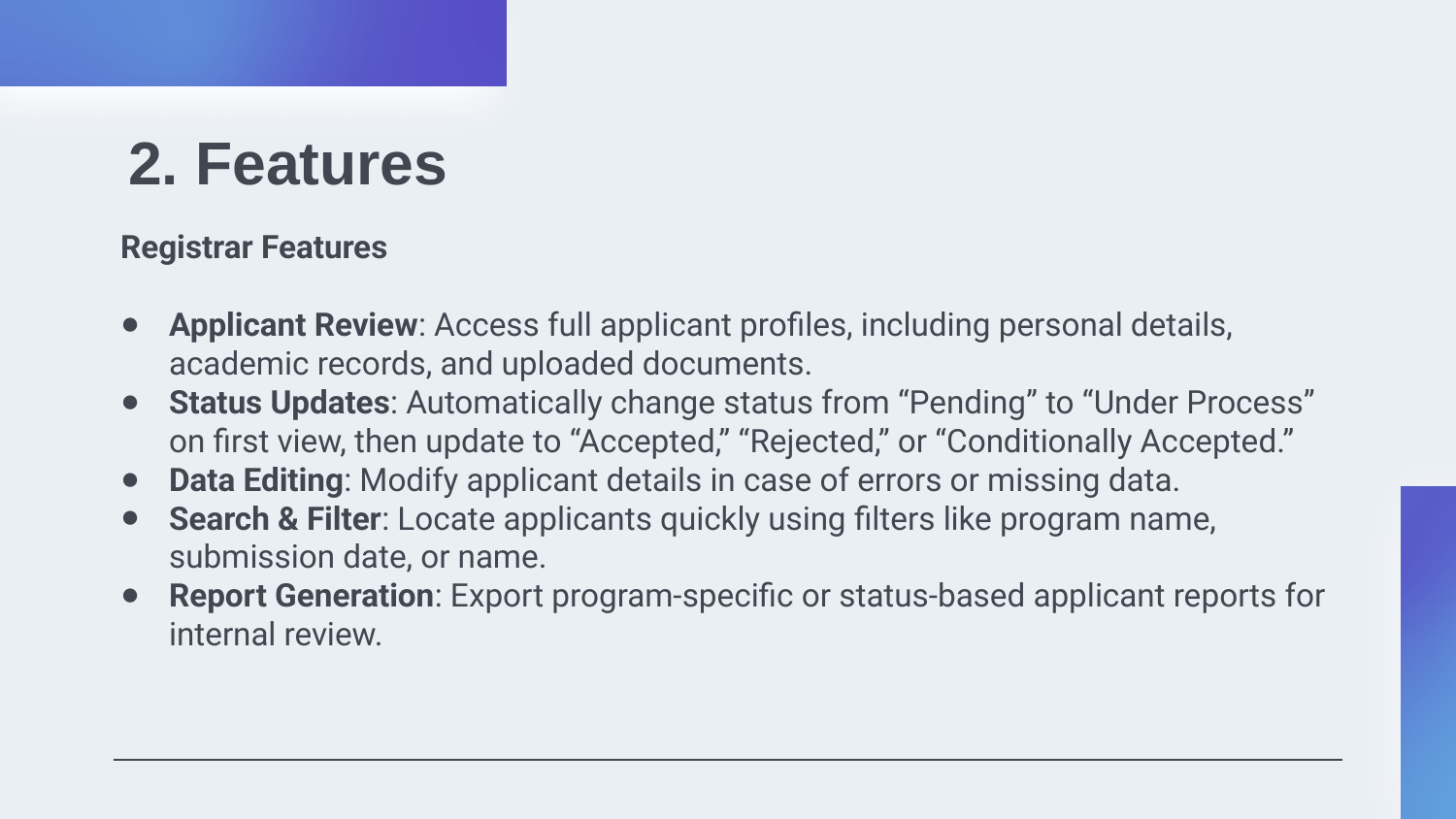

# 2. Features
Registrar Features

Applicant Review: Access full applicant profiles, including personal details, academic records, and uploaded documents.
Status Updates: Automatically change status from “Pending” to “Under Process” on first view, then update to “Accepted,” “Rejected,” or “Conditionally Accepted.”
Data Editing: Modify applicant details in case of errors or missing data.
Search & Filter: Locate applicants quickly using filters like program name, submission date, or name.
Report Generation: Export program-specific or status-based applicant reports for internal review.